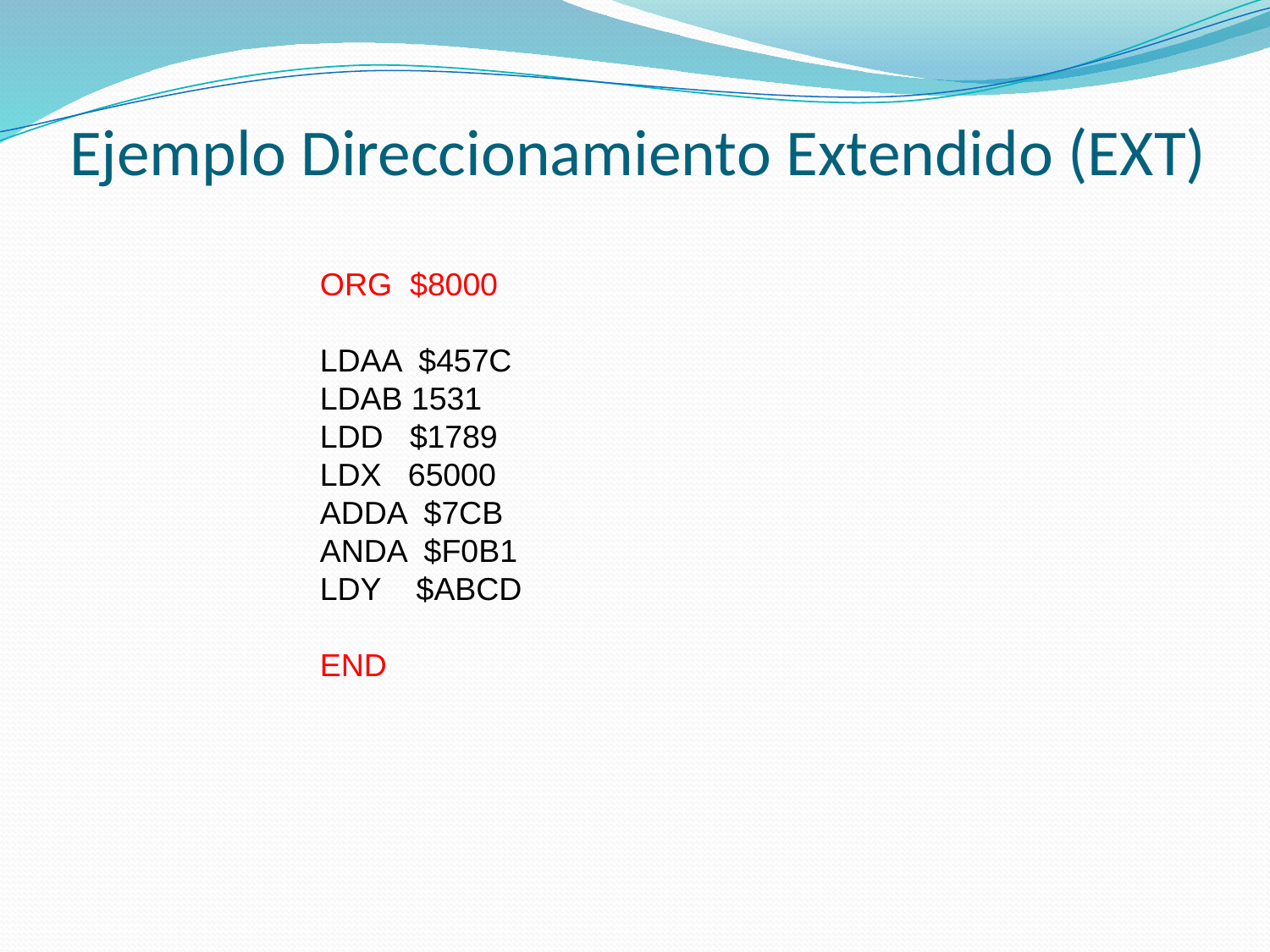

# Ejemplo Direccionamiento Extendido (EXT)

ORG  $8000

LDAA  $457C
LDAB 1531
LDD   $1789
LDX   65000
ADDA  $7CB
ANDA  $F0B1
LDY    $ABCD

END